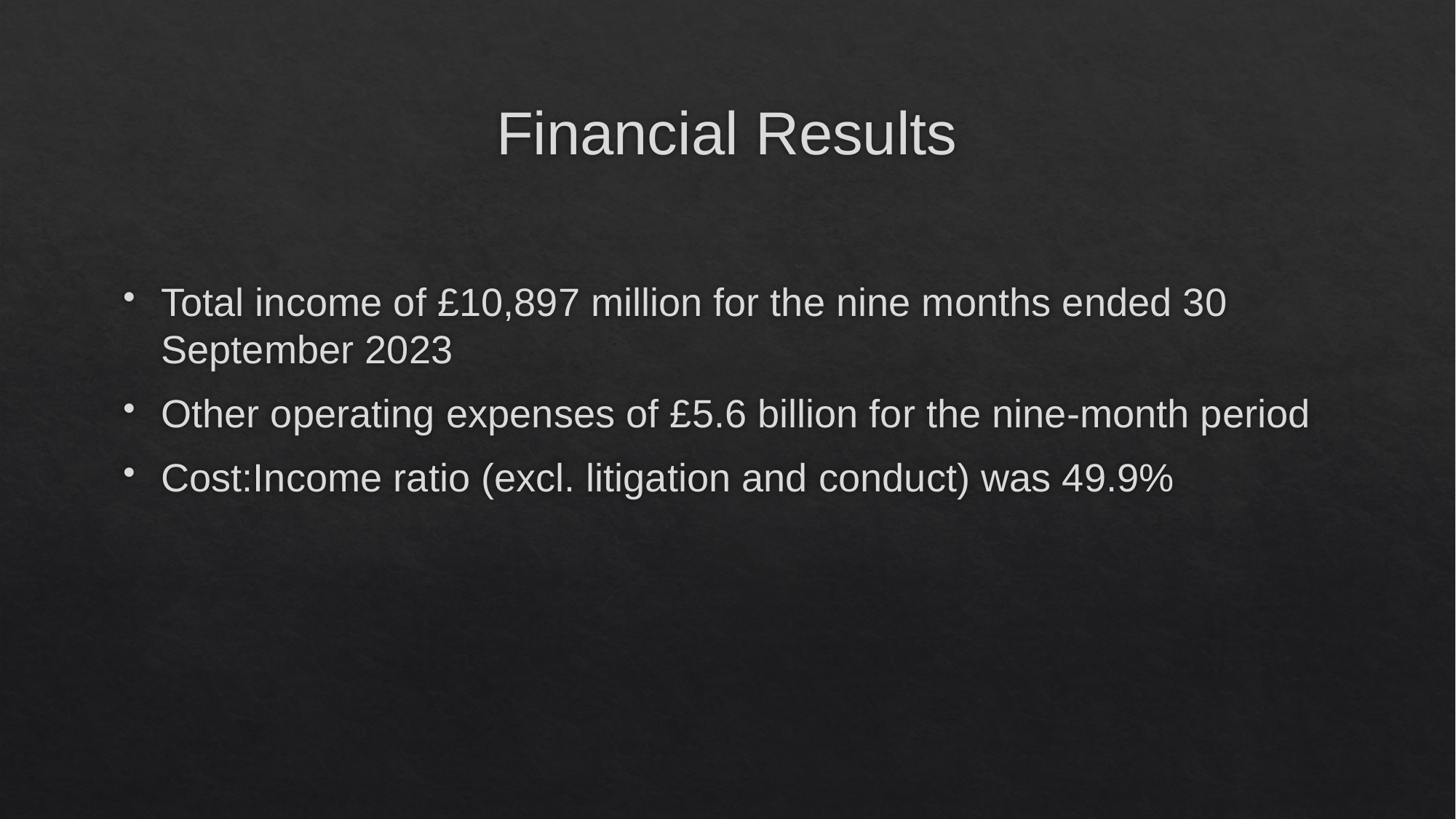

# Financial Results

Total income of £10,897 million for the nine months ended 30 September 2023
Other operating expenses of £5.6 billion for the nine-month period
Cost:Income ratio (excl. litigation and conduct) was 49.9%